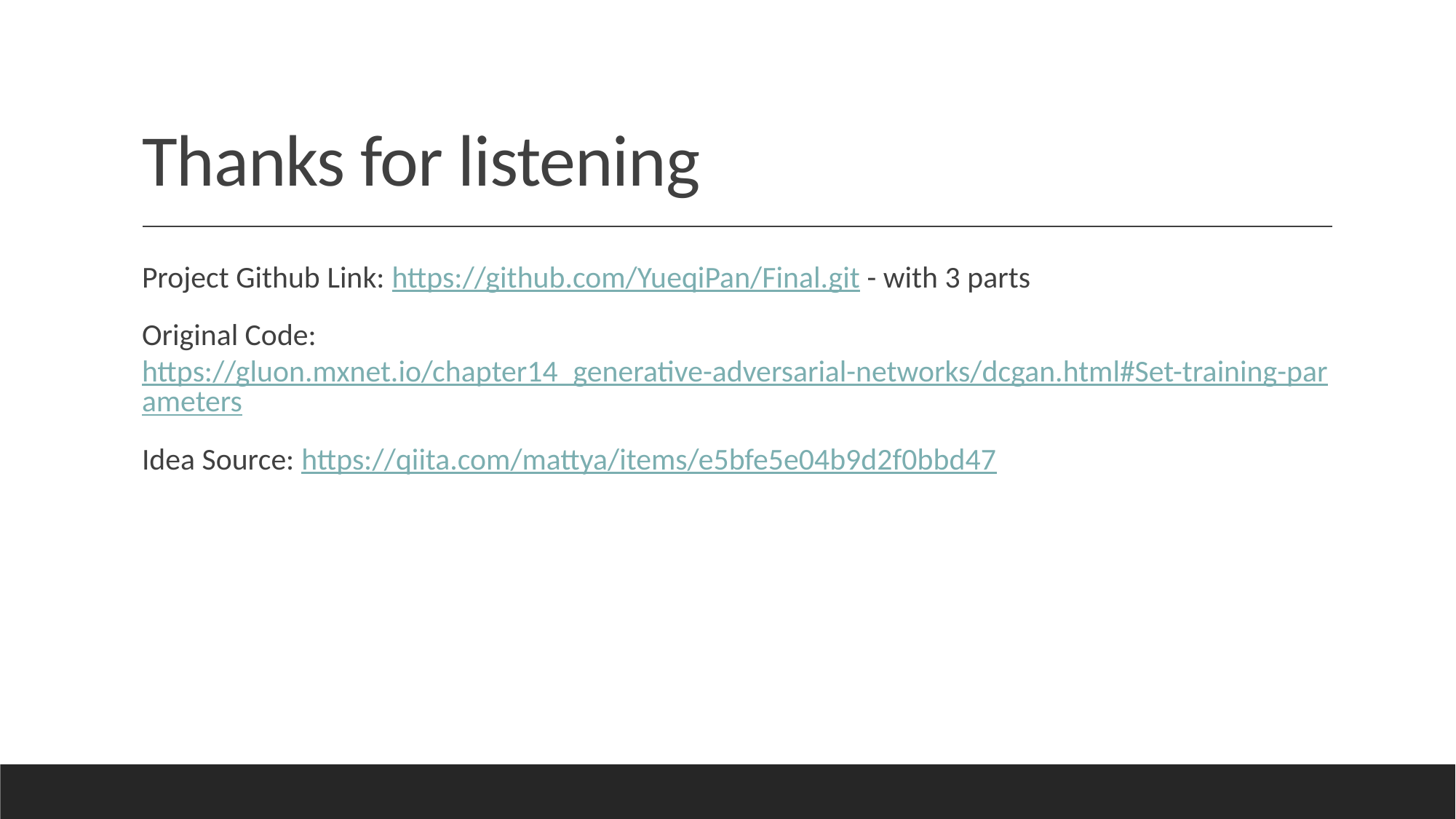

# Thanks for listening
Project Github Link: https://github.com/YueqiPan/Final.git - with 3 parts
Original Code: https://gluon.mxnet.io/chapter14_generative-adversarial-networks/dcgan.html#Set-training-parameters
Idea Source: https://qiita.com/mattya/items/e5bfe5e04b9d2f0bbd47